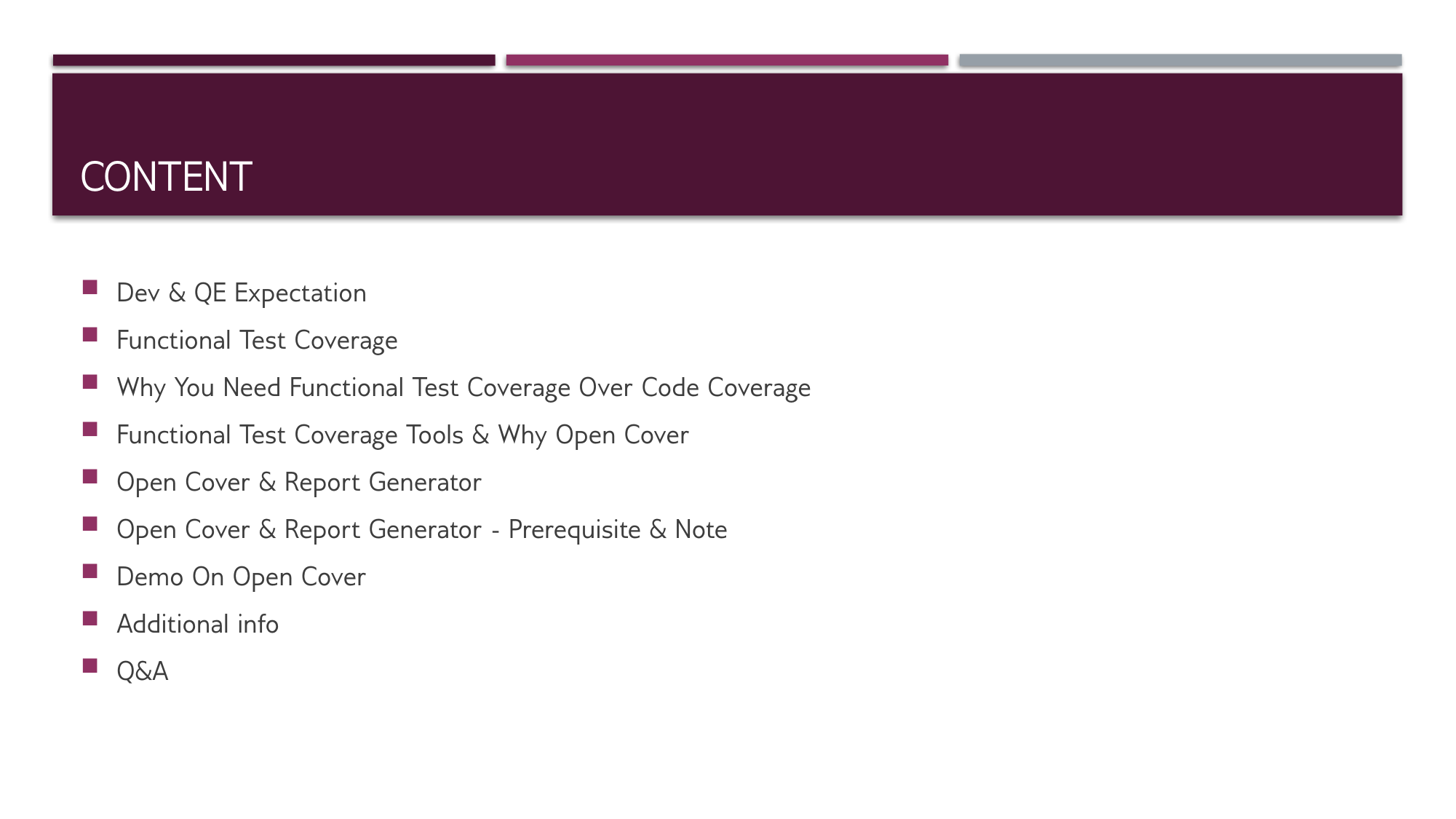

# content
Dev & QE Expectation
Functional Test Coverage
Why You Need Functional Test Coverage Over Code Coverage
Functional Test Coverage Tools & Why Open Cover
Open Cover & Report Generator
Open Cover & Report Generator - Prerequisite & Note
Demo On Open Cover
Additional info
Q&A